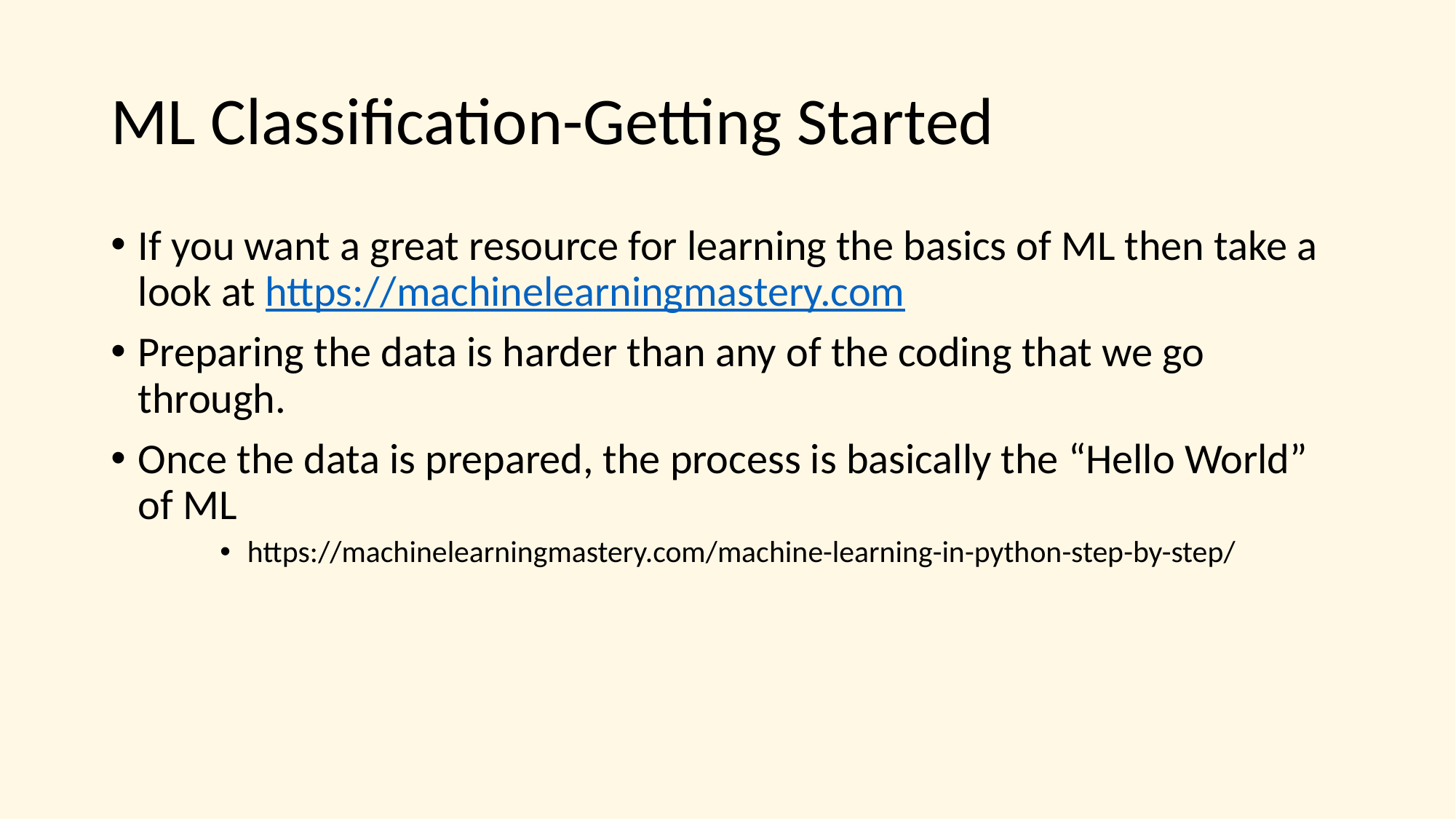

# ML Classification-Getting Started
If you want a great resource for learning the basics of ML then take a look at https://machinelearningmastery.com
Preparing the data is harder than any of the coding that we go through.
Once the data is prepared, the process is basically the “Hello World” of ML
https://machinelearningmastery.com/machine-learning-in-python-step-by-step/